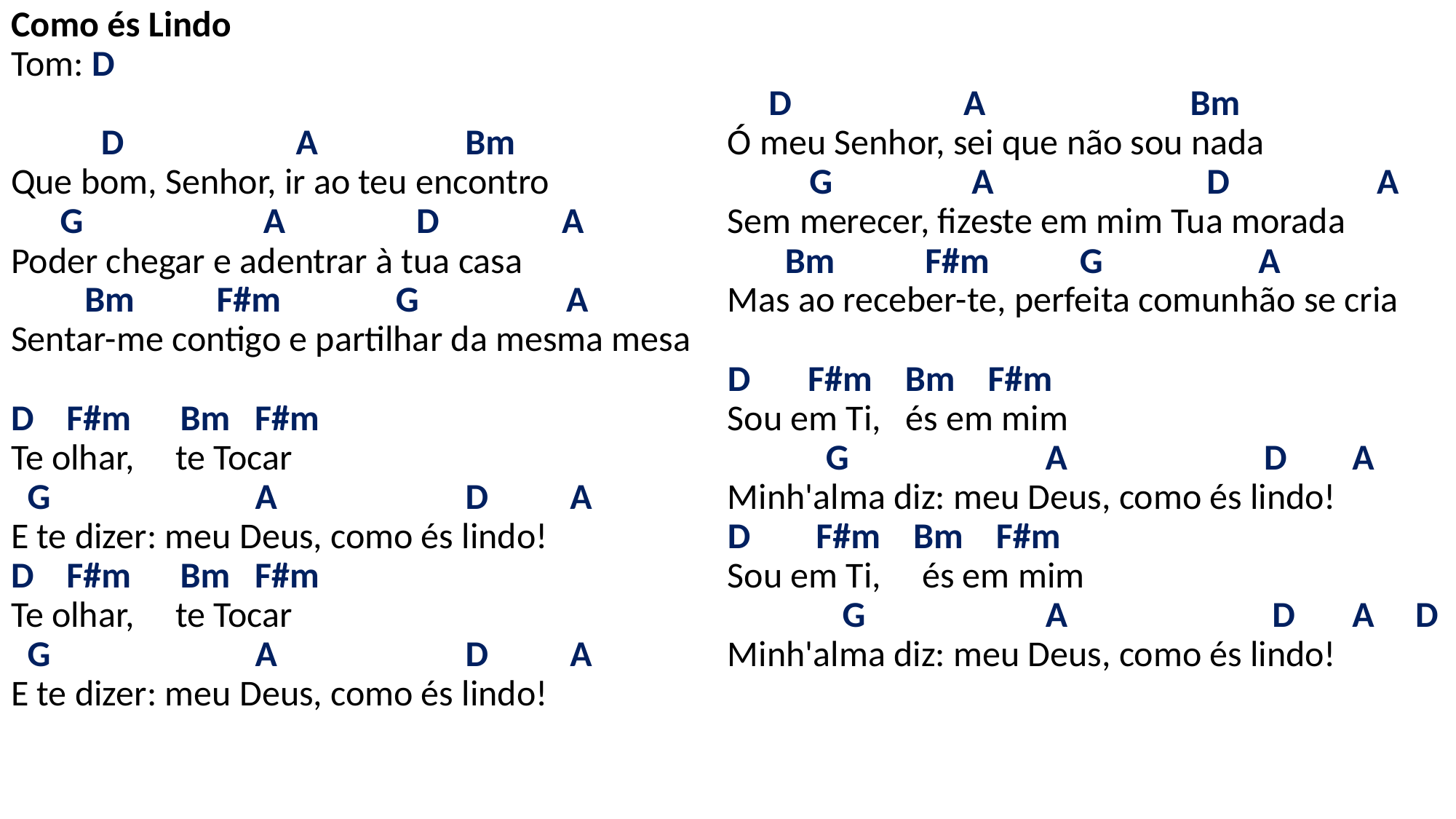

# Como és Lindo Tom: D D                     A                  Bm Que bom, Senhor, ir ao teu encontro G                      A                D               A Poder chegar e adentrar à tua casa Bm          F#m              G                  A Sentar-me contigo e partilhar da mesma mesa   D    F#m      Bm   F#m Te olhar,     te Tocar G                         A                       D          A E te dizer: meu Deus, como és lindo! D    F#m      Bm   F#m Te olhar,     te Tocar G                         A                       D          A E te dizer: meu Deus, como és lindo!   D                     A                         Bm Ó meu Senhor, sei que não sou nada G                 A                          D                  A Sem merecer, fizeste em mim Tua morada Bm           F#m           G                   A Mas ao receber-te, perfeita comunhão se cria   D       F#m    Bm    F#m Sou em Ti,   és em mim G                        A                        D        A Minh'alma diz: meu Deus, como és lindo! D        F#m    Bm    F#m Sou em Ti,     és em mim G                      A                         D       A     D Minh'alma diz: meu Deus, como és lindo!